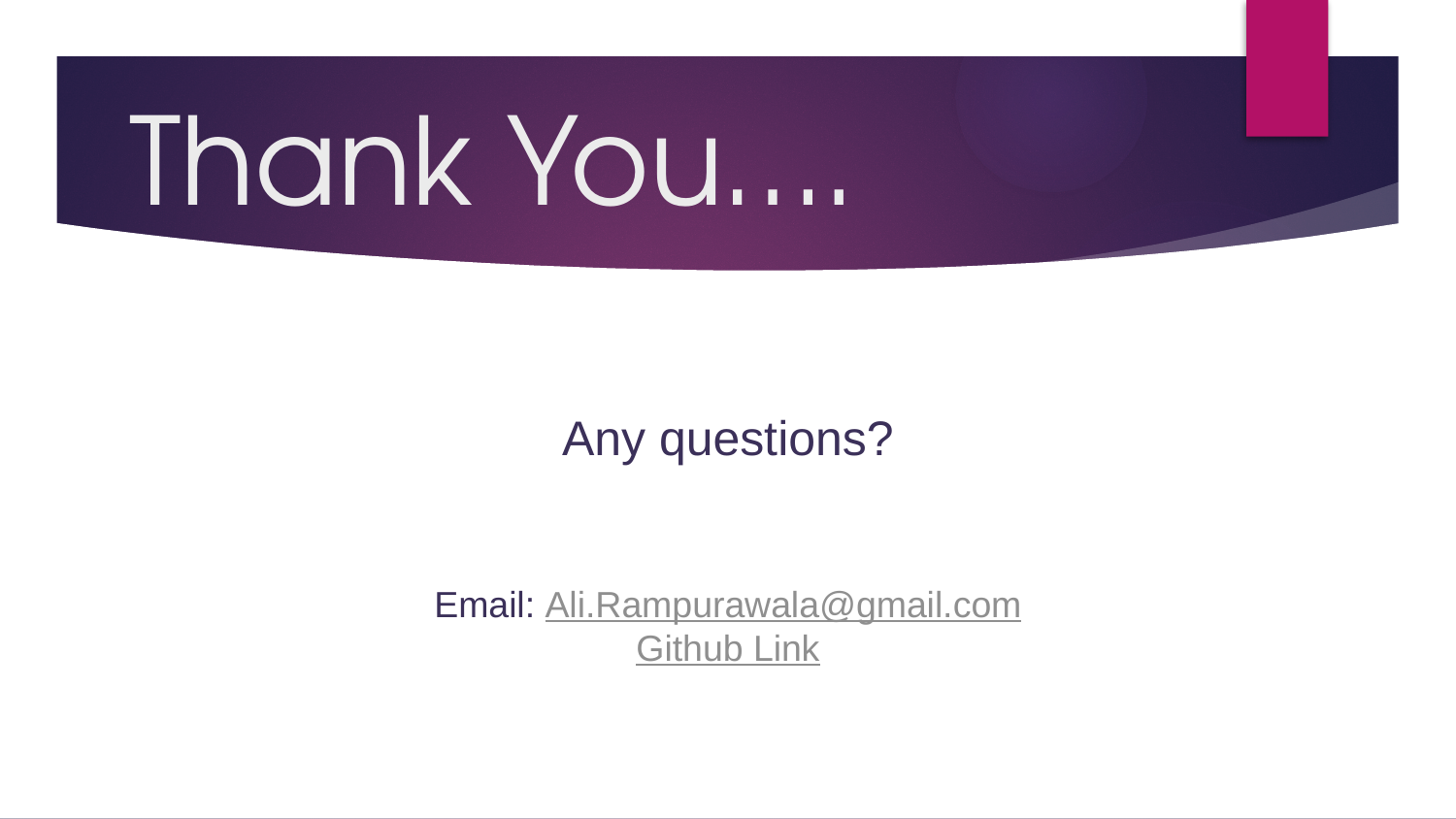

# Thank You….
Any questions?

Email: Ali.Rampurawala@gmail.com
Github Link